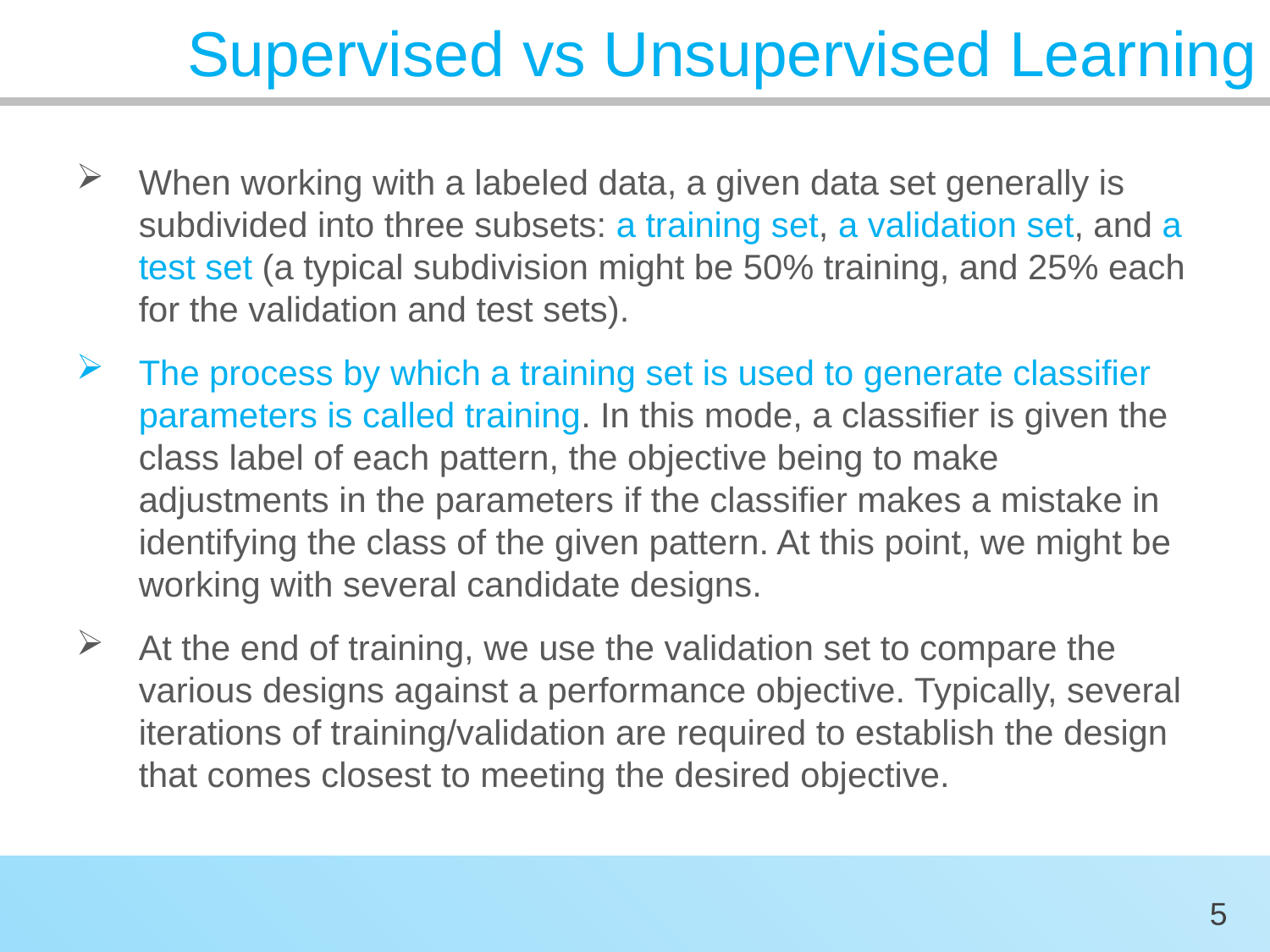

# Supervised vs Unsupervised Learning
When working with a labeled data, a given data set generally is subdivided into three subsets: a training set, a validation set, and a test set (a typical subdivision might be 50% training, and 25% each for the validation and test sets).
The process by which a training set is used to generate classifier parameters is called training. In this mode, a classifier is given the class label of each pattern, the objective being to make adjustments in the parameters if the classifier makes a mistake in identifying the class of the given pattern. At this point, we might be working with several candidate designs.
At the end of training, we use the validation set to compare the various designs against a performance objective. Typically, several iterations of training/validation are required to establish the design that comes closest to meeting the desired objective.